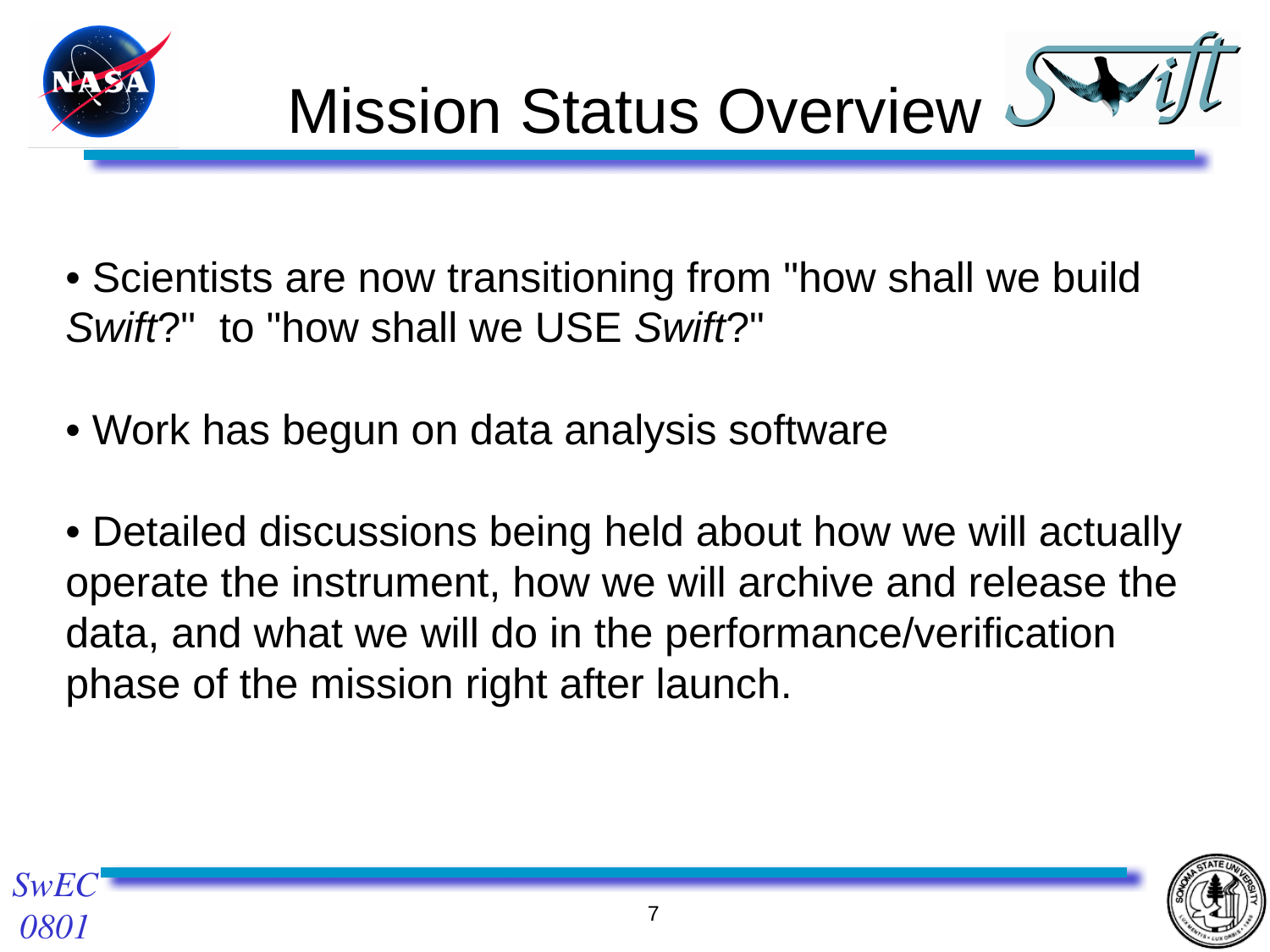

Mission Status Overview
• Scientists are now transitioning from "how shall we build Swift?"  to "how shall we USE Swift?"

• Work has begun on data analysis software

• Detailed discussions being held about how we will actually operate the instrument, how we will archive and release the data, and what we will do in the performance/verification phase of the mission right after launch.